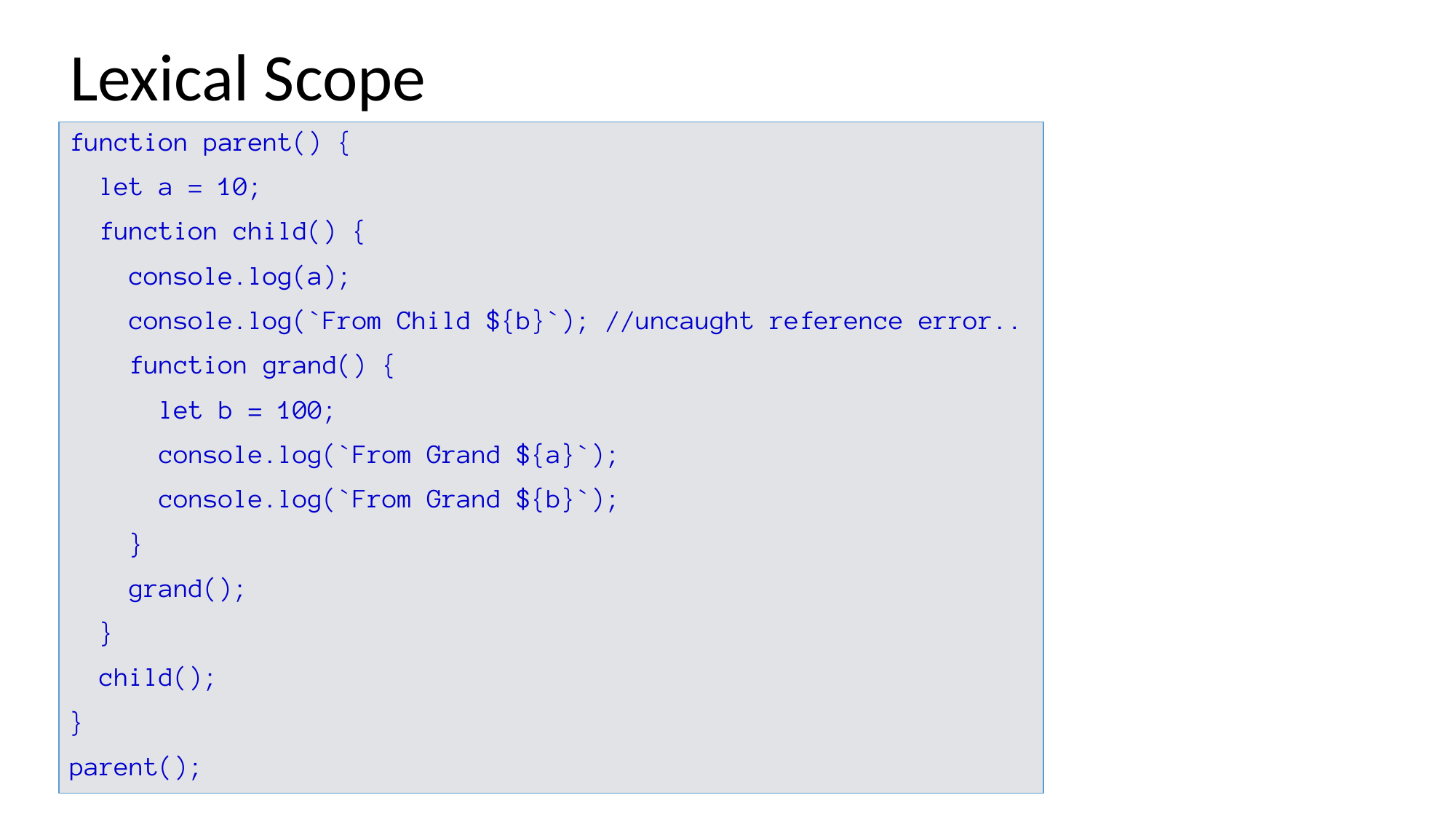

# Lexical Scope
function parent() {
  let a = 10;
  function child() {
    console.log(a);
    console.log(`From Child ${b}`); //uncaught reference error..
    function grand() {
      let b = 100;
      console.log(`From Grand ${a}`);
      console.log(`From Grand ${b}`);
    }
    grand();
  }
  child();
}
parent();